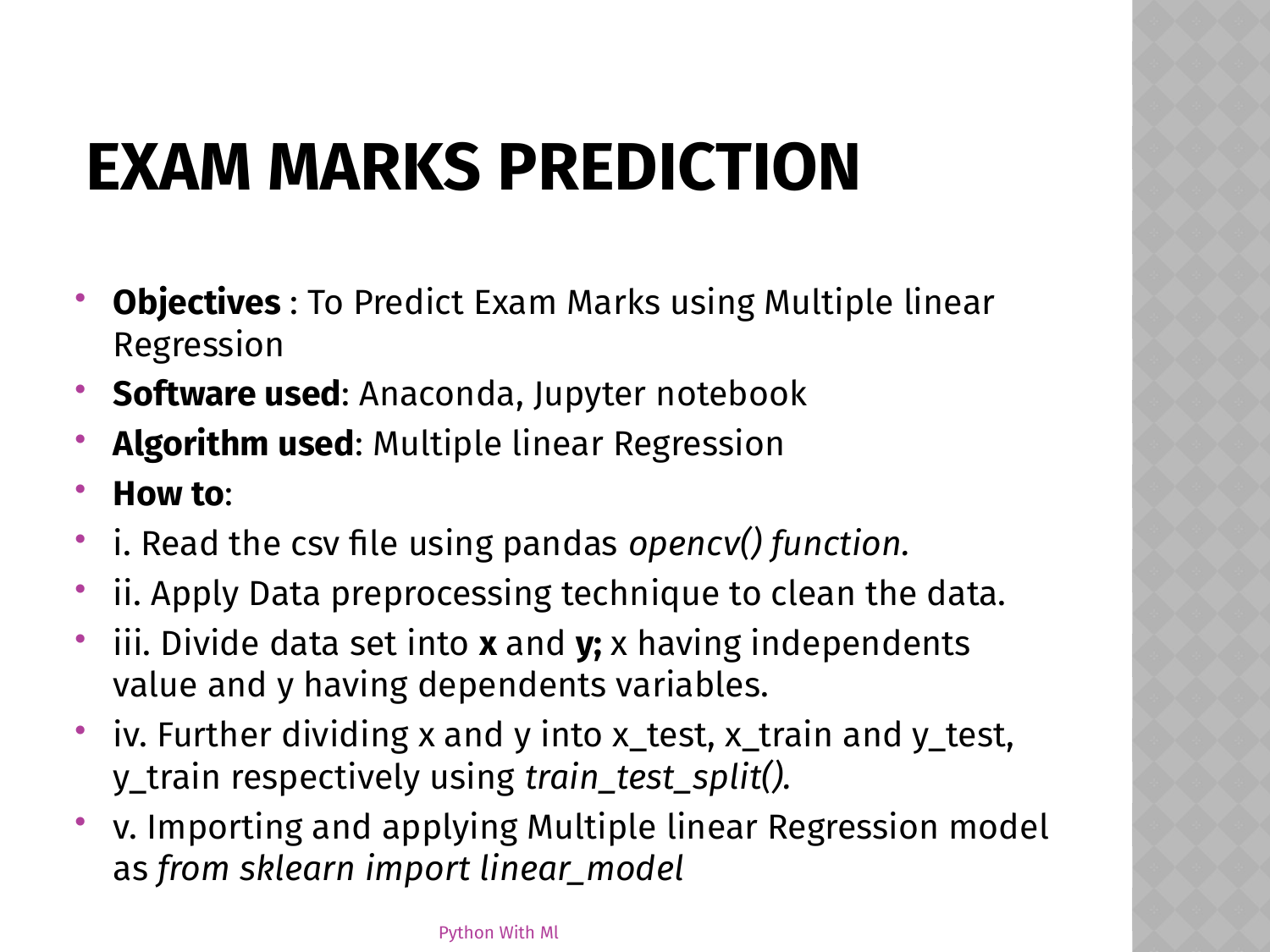

# Exam Marks Prediction

Objectives : To Predict Exam Marks using Multiple linear Regression
Software used: Anaconda, Jupyter notebook
Algorithm used: Multiple linear Regression
How to:
i. Read the csv file using pandas opencv() function.
ii. Apply Data preprocessing technique to clean the data.
iii. Divide data set into x and y; x having independents value and y having dependents variables.
iv. Further dividing x and y into x_test, x_train and y_test, y_train respectively using train_test_split().
v. Importing and applying Multiple linear Regression model as from sklearn import linear_model
20
Python With Ml